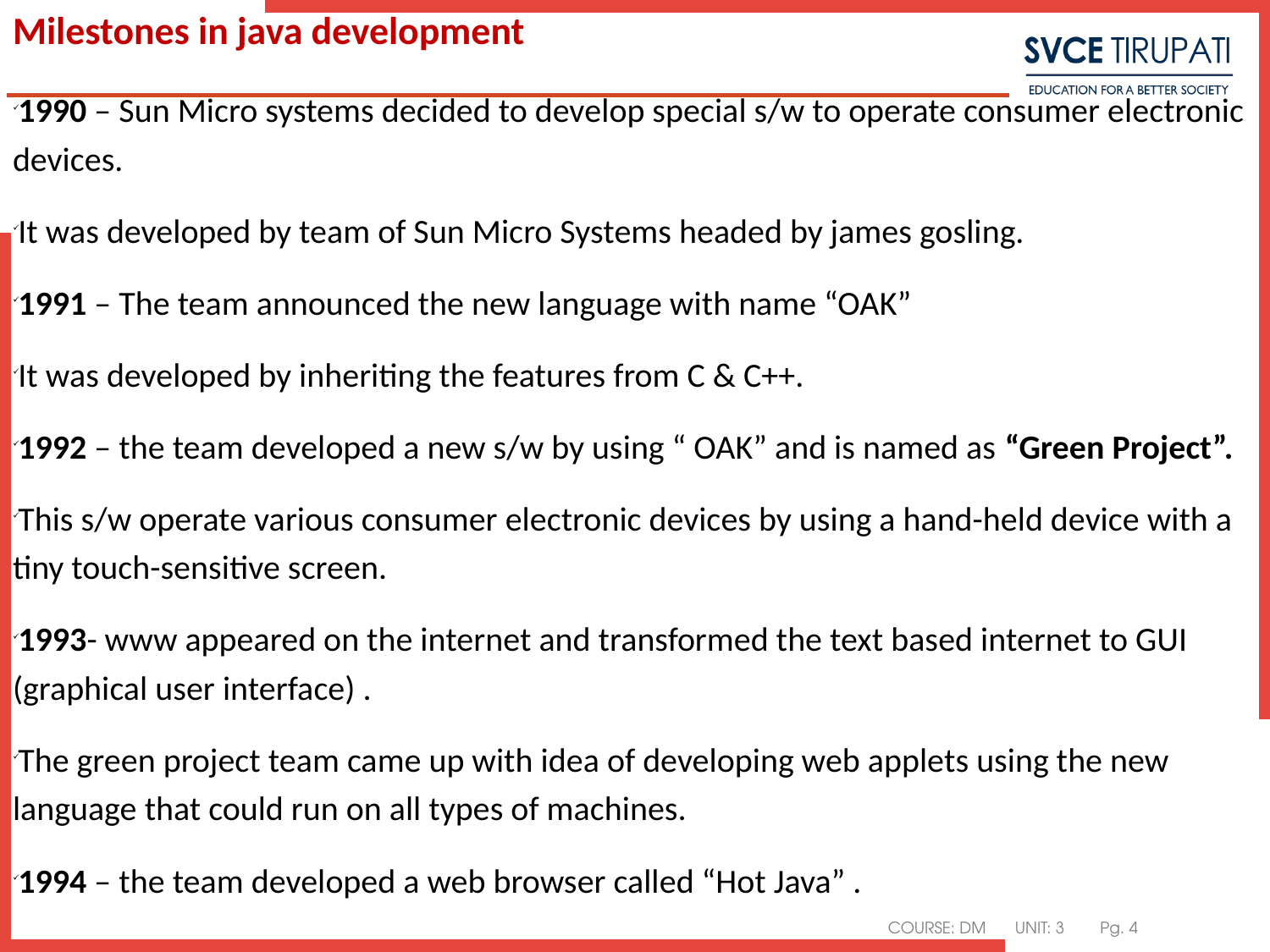

# Milestones in java development
1990 – Sun Micro systems decided to develop special s/w to operate consumer electronic devices.
It was developed by team of Sun Micro Systems headed by james gosling.
1991 – The team announced the new language with name “OAK”
It was developed by inheriting the features from C & C++.
1992 – the team developed a new s/w by using “ OAK” and is named as “Green Project”.
This s/w operate various consumer electronic devices by using a hand-held device with a tiny touch-sensitive screen.
1993- www appeared on the internet and transformed the text based internet to GUI (graphical user interface) .
The green project team came up with idea of developing web applets using the new language that could run on all types of machines.
1994 – the team developed a web browser called “Hot Java” .